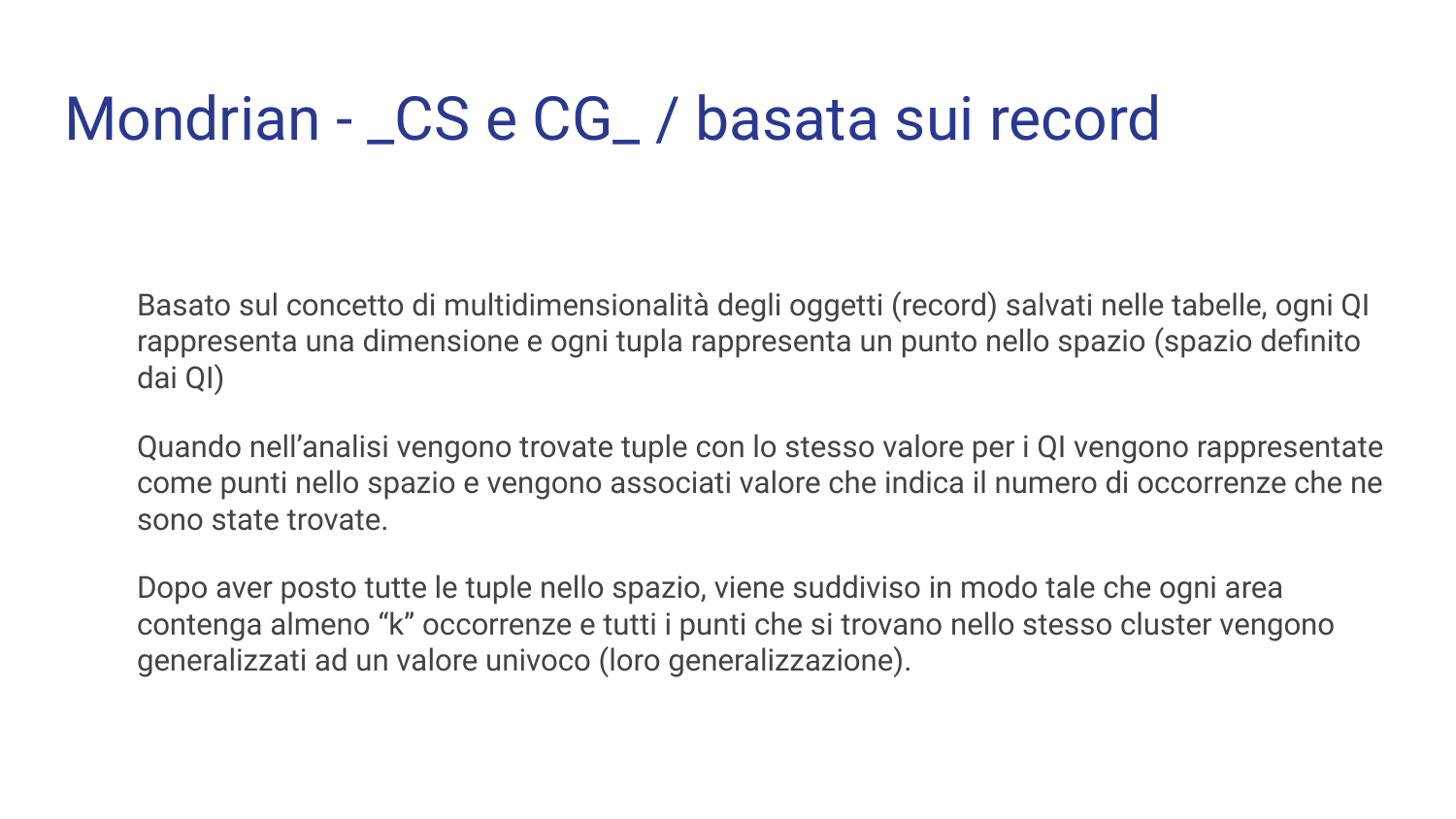

# Mondrian - _CS e CG_ / basata sui record
Basato sul concetto di multidimensionalità degli oggetti (record) salvati nelle tabelle, ogni QI rappresenta una dimensione e ogni tupla rappresenta un punto nello spazio (spazio definito dai QI)
Quando nell’analisi vengono trovate tuple con lo stesso valore per i QI vengono rappresentate come punti nello spazio e vengono associati valore che indica il numero di occorrenze che ne sono state trovate.
Dopo aver posto tutte le tuple nello spazio, viene suddiviso in modo tale che ogni area contenga almeno “k” occorrenze e tutti i punti che si trovano nello stesso cluster vengono generalizzati ad un valore univoco (loro generalizzazione).